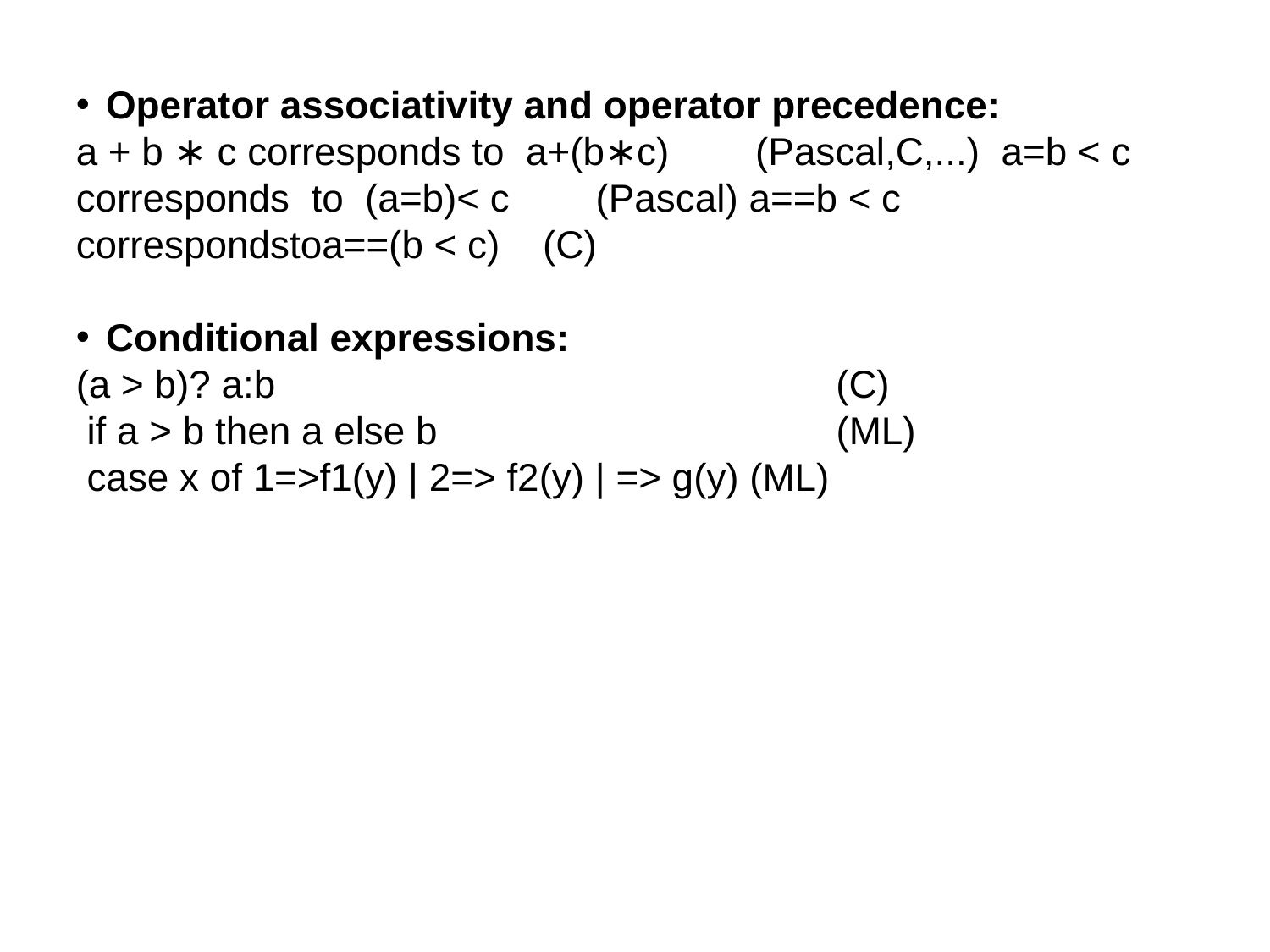

Operator associativity and operator precedence:
a + b ∗ c corresponds to  a+(b∗c)        (Pascal,C,...)  a=b < c  corresponds  to  (a=b)< c        (Pascal) a==b < c  correspondstoa==(b < c)    (C)

Conditional expressions:
(a > b)? a:b                                                    (C)
 if a > b then a else b                                     (ML)
 case x of 1=>f1(y) | 2=> f2(y) | => g(y) (ML)